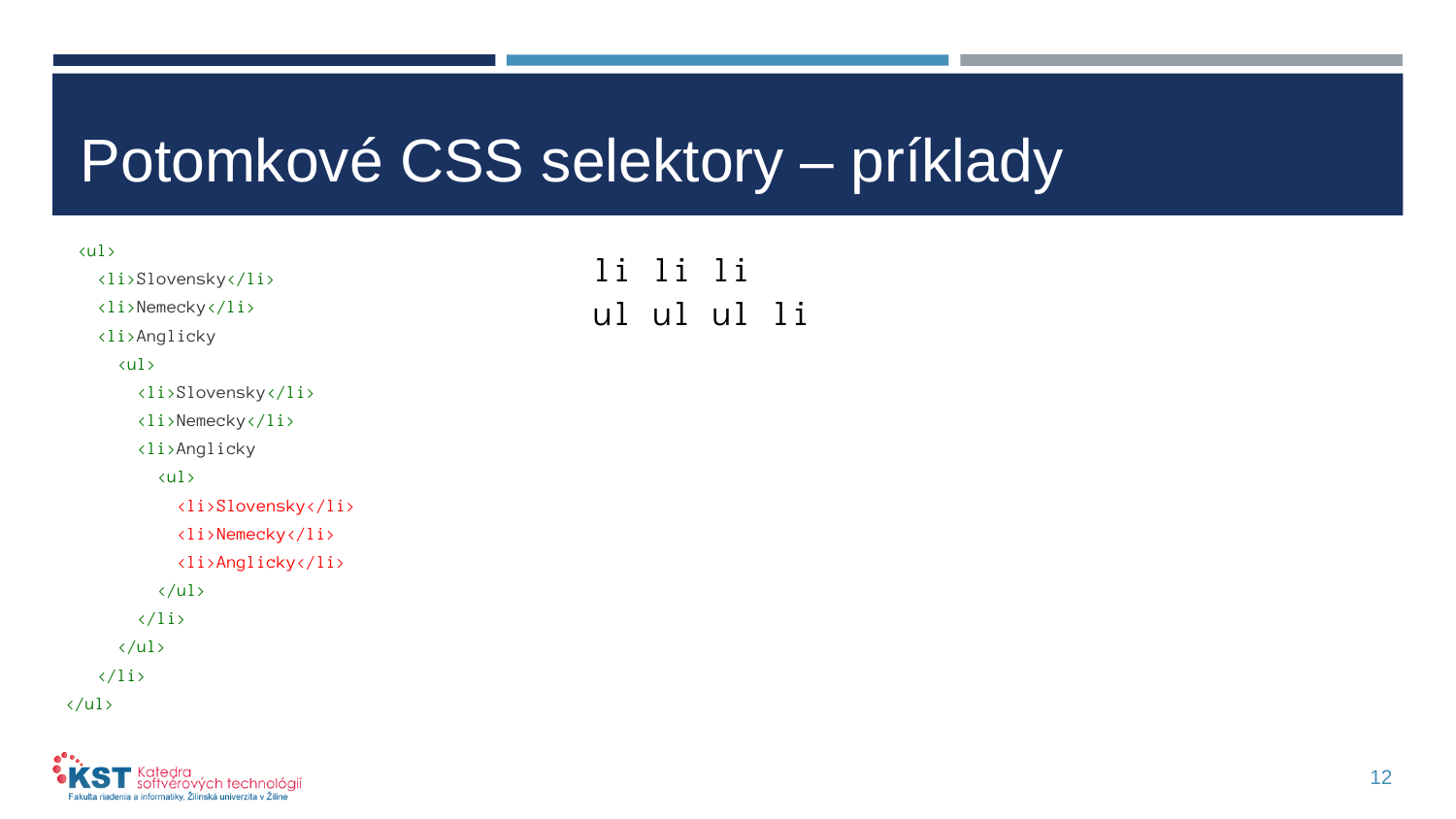

# Potomkové CSS selektory – príklady
ul
ul ul
li li li
ul ul ul li
<ul>
      <li>Slovensky</li>
      <li>Nemecky</li>
      <li>Anglicky
        <ul>
          <li>Slovensky</li>
          <li>Nemecky</li>
          <li>Anglicky
            <ul>
              <li>Slovensky</li>
              <li>Nemecky</li>
              <li>Anglicky</li>
            </ul>
          </li>
        </ul>
      </li>
    </ul>

<ul>
      <li>Slovensky</li>
      <li>Nemecky</li>
      <li>Anglicky
        <ul>
          <li>Slovensky</li>
          <li>Nemecky</li>
          <li>Anglicky
            <ul>
              <li>Slovensky</li>
              <li>Nemecky</li>
              <li>Anglicky</li>
            </ul>
          </li>
        </ul>
      </li>
    </ul>

<ul>
      <li>Slovensky</li>
      <li>Nemecky</li>
      <li>Anglicky
        <ul>
          <li>Slovensky</li>
          <li>Nemecky</li>
          <li>Anglicky
            <ul>
              <li>Slovensky</li>
              <li>Nemecky</li>
              <li>Anglicky</li>
            </ul>
          </li>
        </ul>
      </li>
    </ul>

<ul>
  <li>Slovensky</li>
  <li>Nemecky</li>
  <li>Anglicky
    <ul>
      <li>Slovensky</li>
      <li>Nemecky</li>
      <li>Anglicky
        <ul>
          <li>Slovensky</li>
          <li>Nemecky</li>
          <li>Anglicky</li>
        </ul>
      </li>
    </ul>
  </li>
</ul>

ul ul li
12